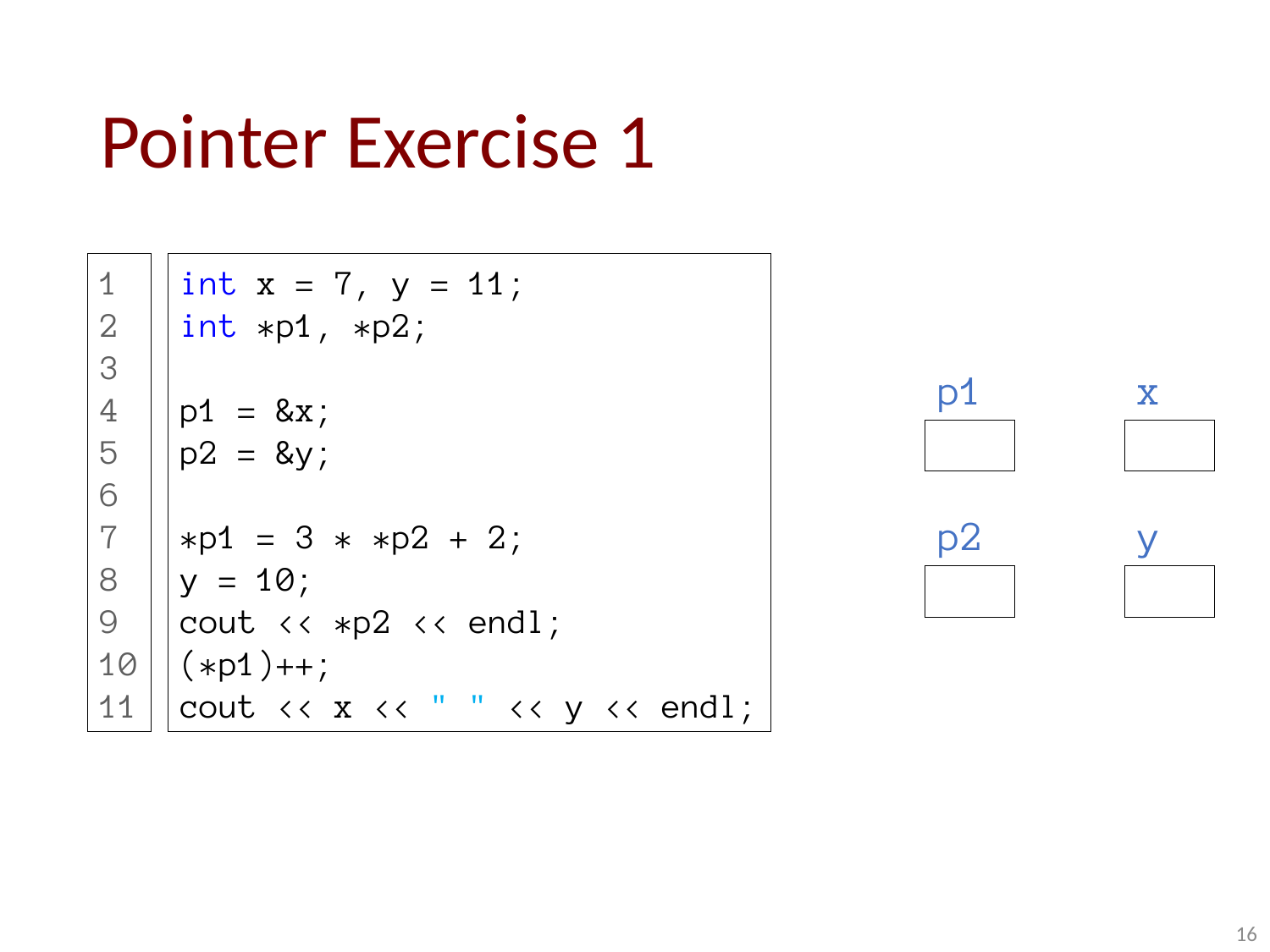

# Pointer Exercise 1
1
2
3
4
5
6
7
8
9
10
11
int x = 7, y = 11;
int *p1, *p2;

p1 = &x;
p2 = &y;

*p1 = 3 * *p2 + 2;
y = 10;
cout << *p2 << endl;
(*p1)++;
cout << x << " " << y << endl;
p1
x

p2
y

16